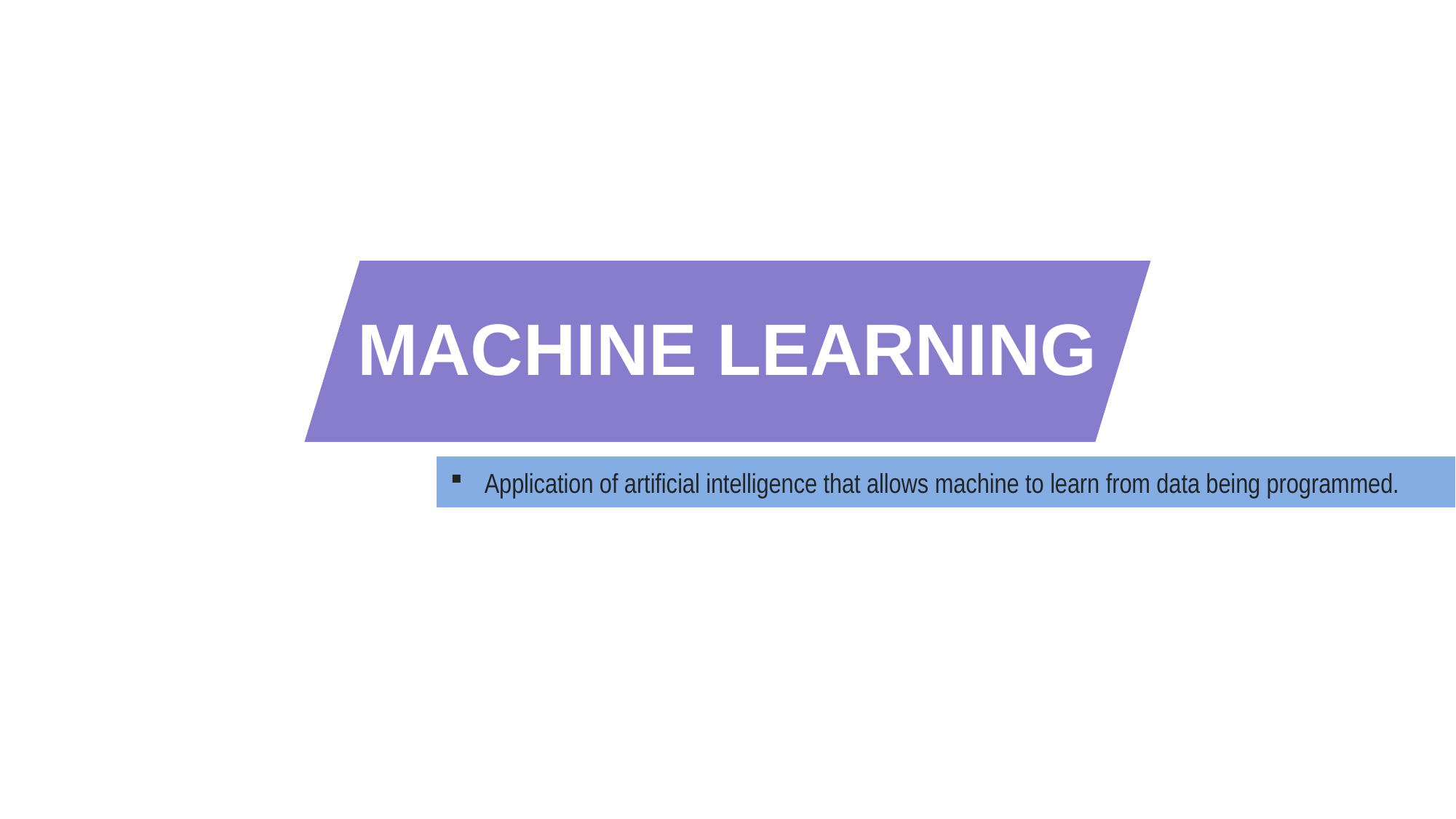

# MACHINE LEARNING
Application of artificial intelligence that allows machine to learn from data being programmed.